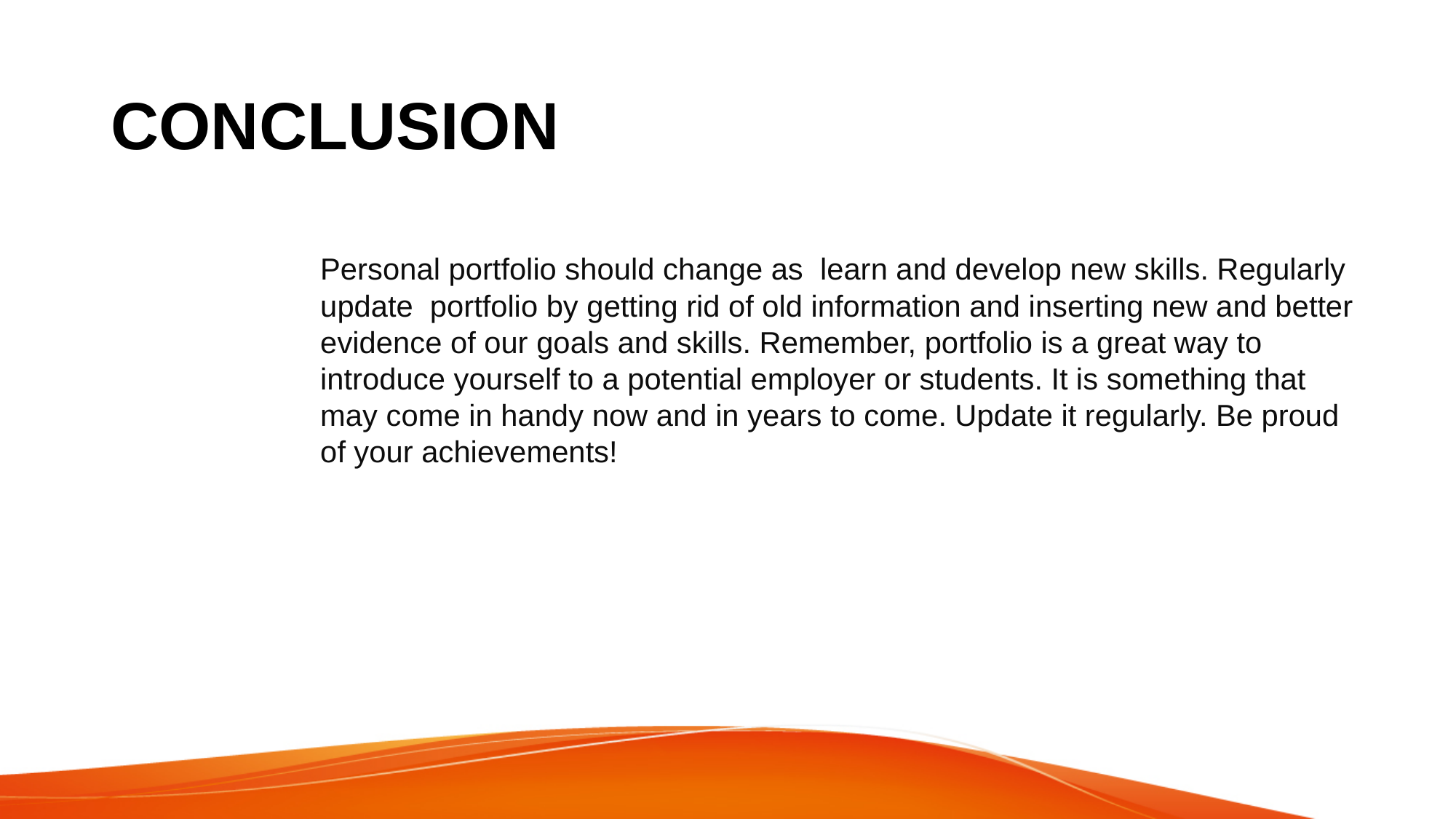

# CONCLUSION
Personal portfolio should change as  learn and develop new skills. Regularly update  portfolio by getting rid of old information and inserting new and better evidence of our goals and skills. Remember, portfolio is a great way to introduce yourself to a potential employer or students. It is something that may come in handy now and in years to come. Update it regularly. Be proud of your achievements!